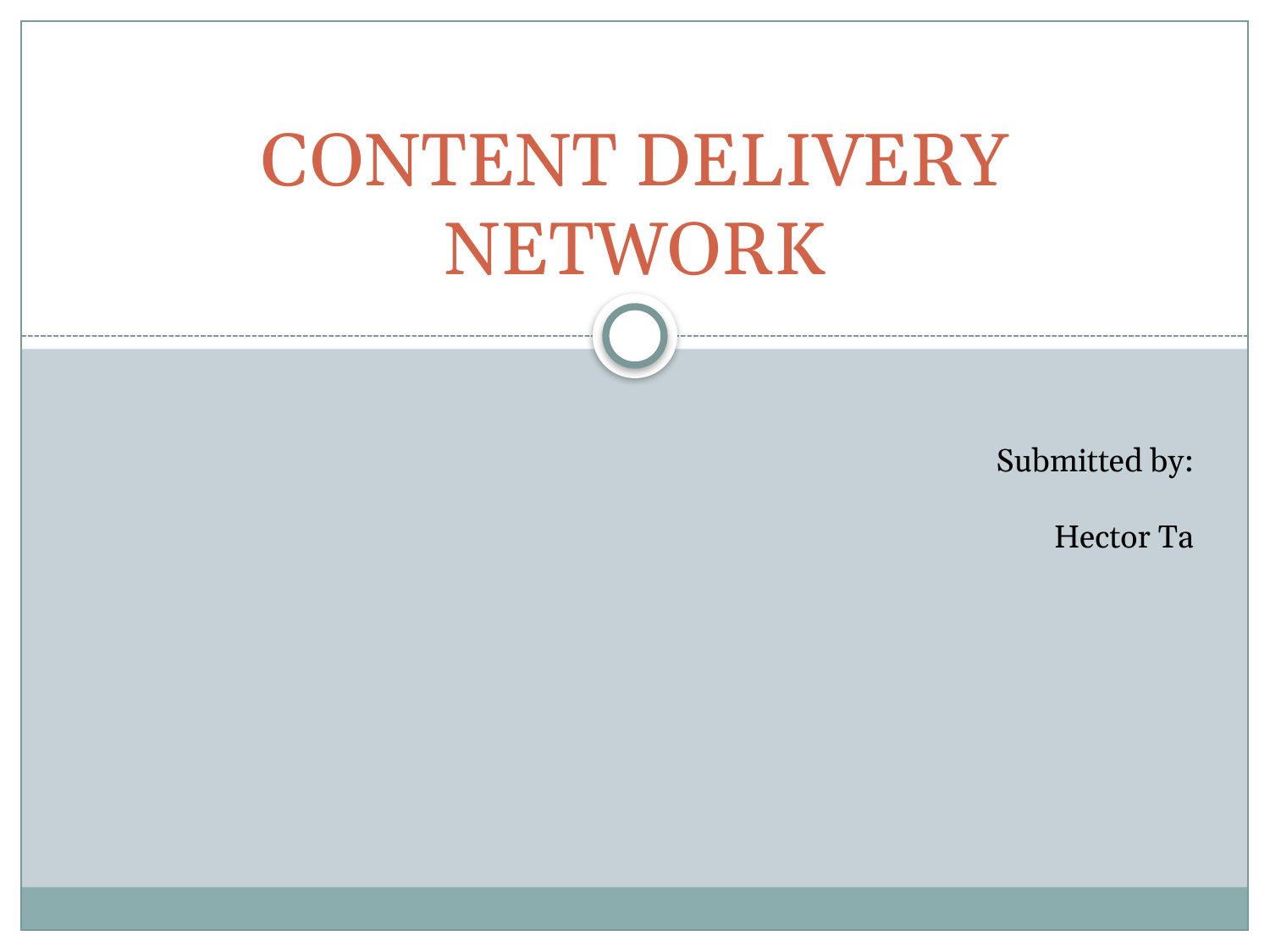

# CONTENT DELIVERY NETWORK
Submitted by:

Hector Ta